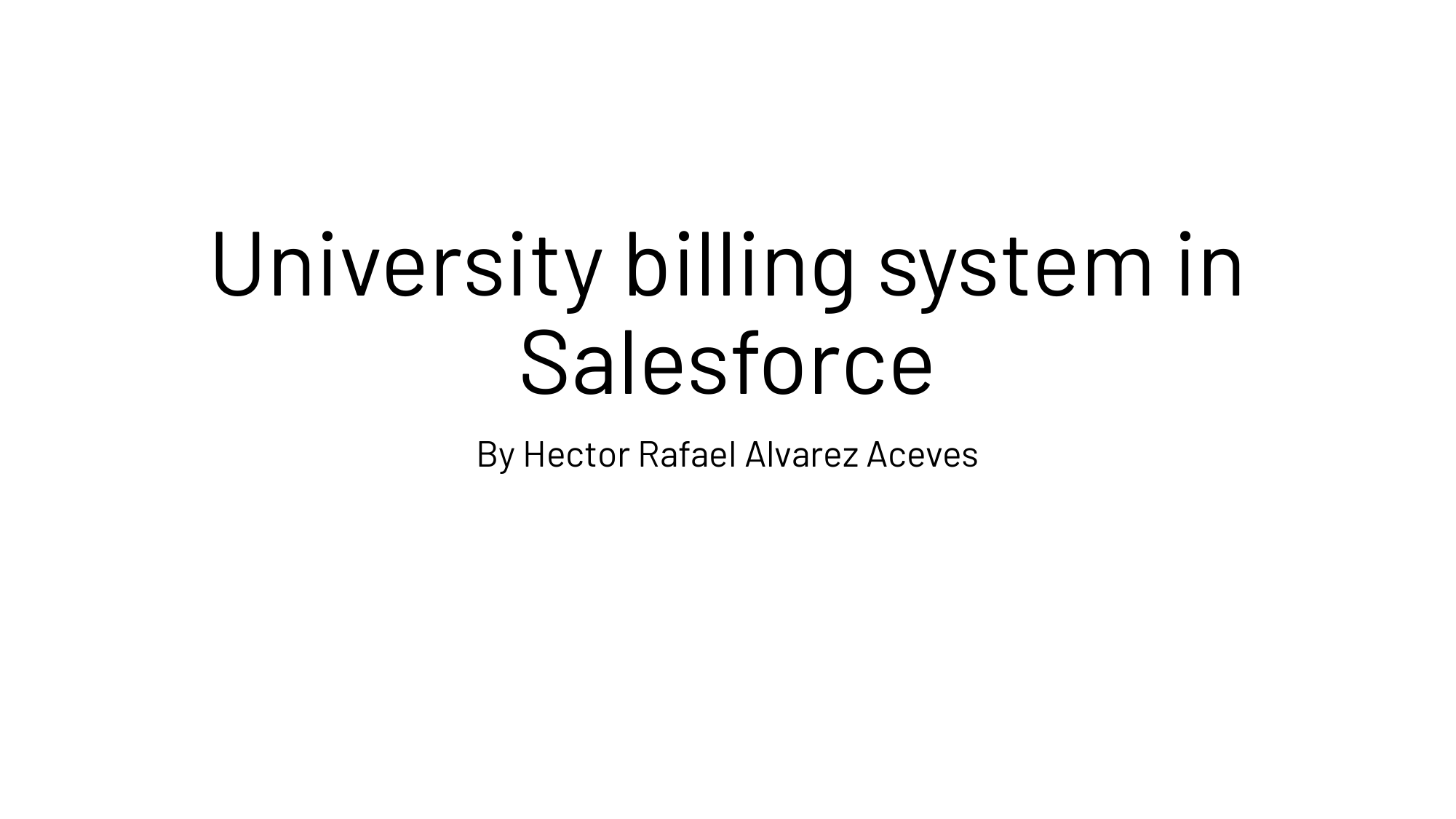

# University billing system in Salesforce
By Hector Rafael Alvarez Aceves